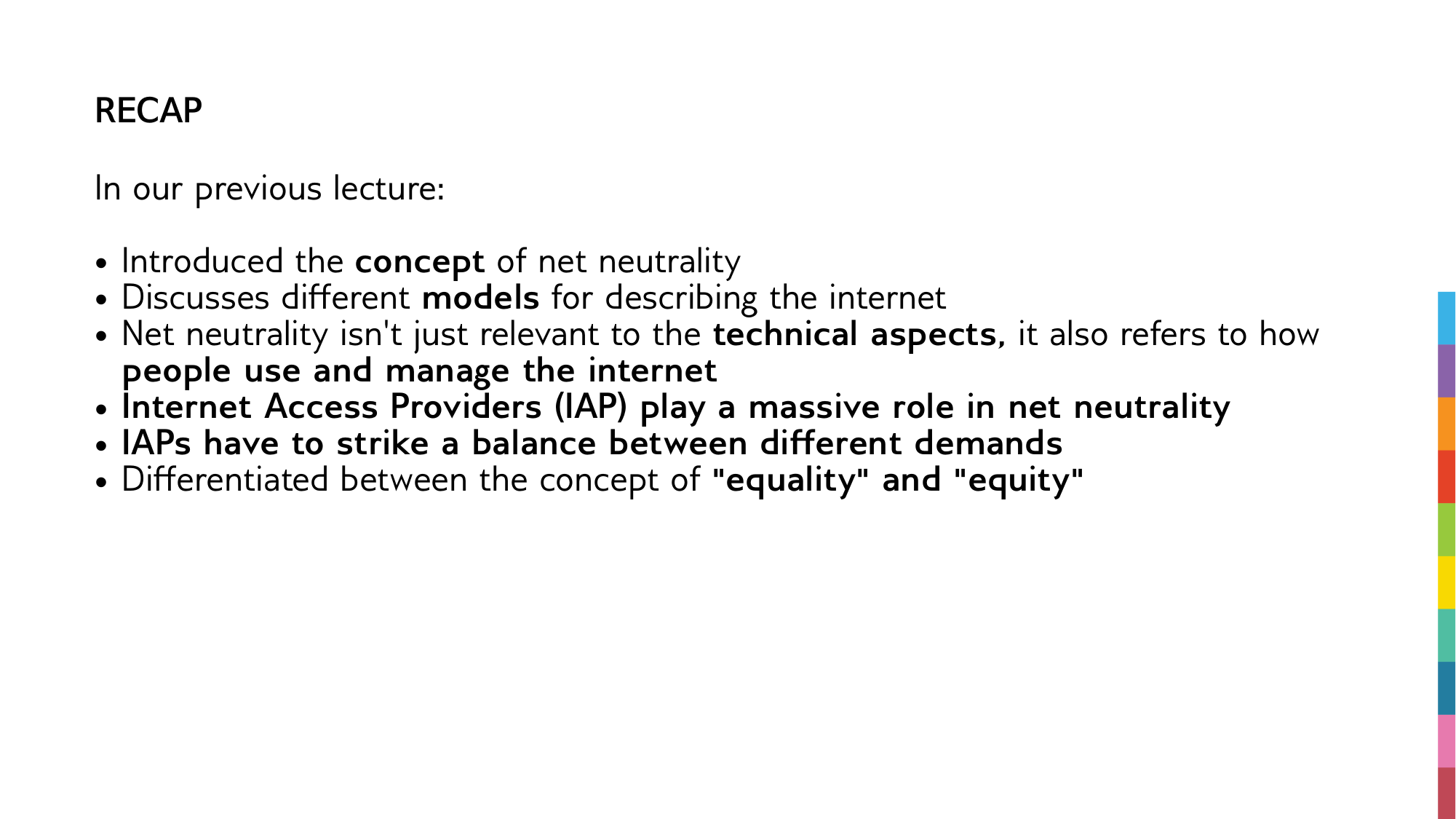

# RECAP
In our previous lecture:

Introduced the concept of net neutrality
Discusses different models for describing the internet
Net neutrality isn't just relevant to the technical aspects, it also refers to how people use and manage the internet
Internet Access Providers (IAP) play a massive role in net neutrality
IAPs have to strike a balance between different demands
Differentiated between the concept of "equality" and "equity"